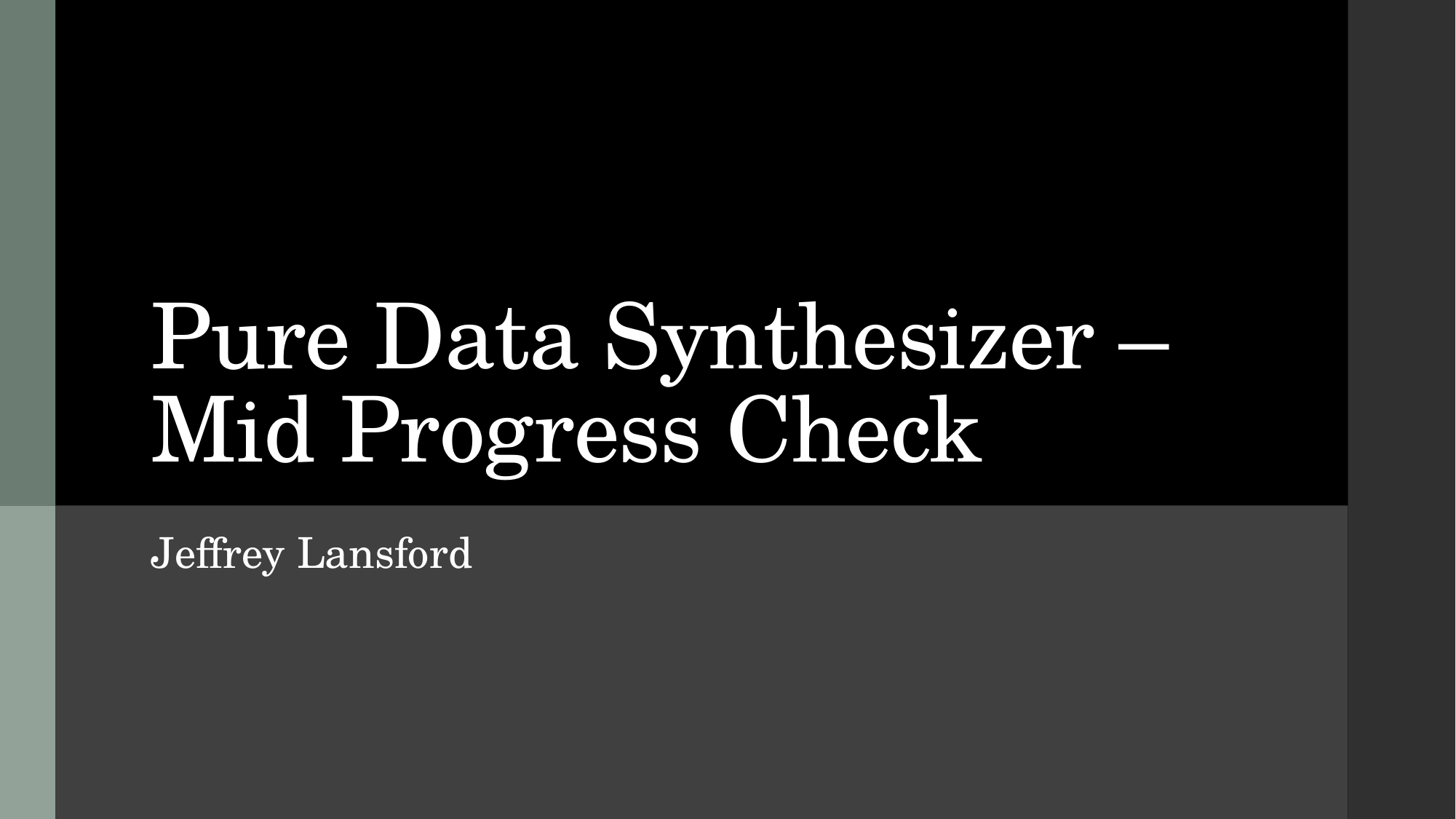

# Pure Data Synthesizer – Mid Progress Check

Jeffrey Lansford